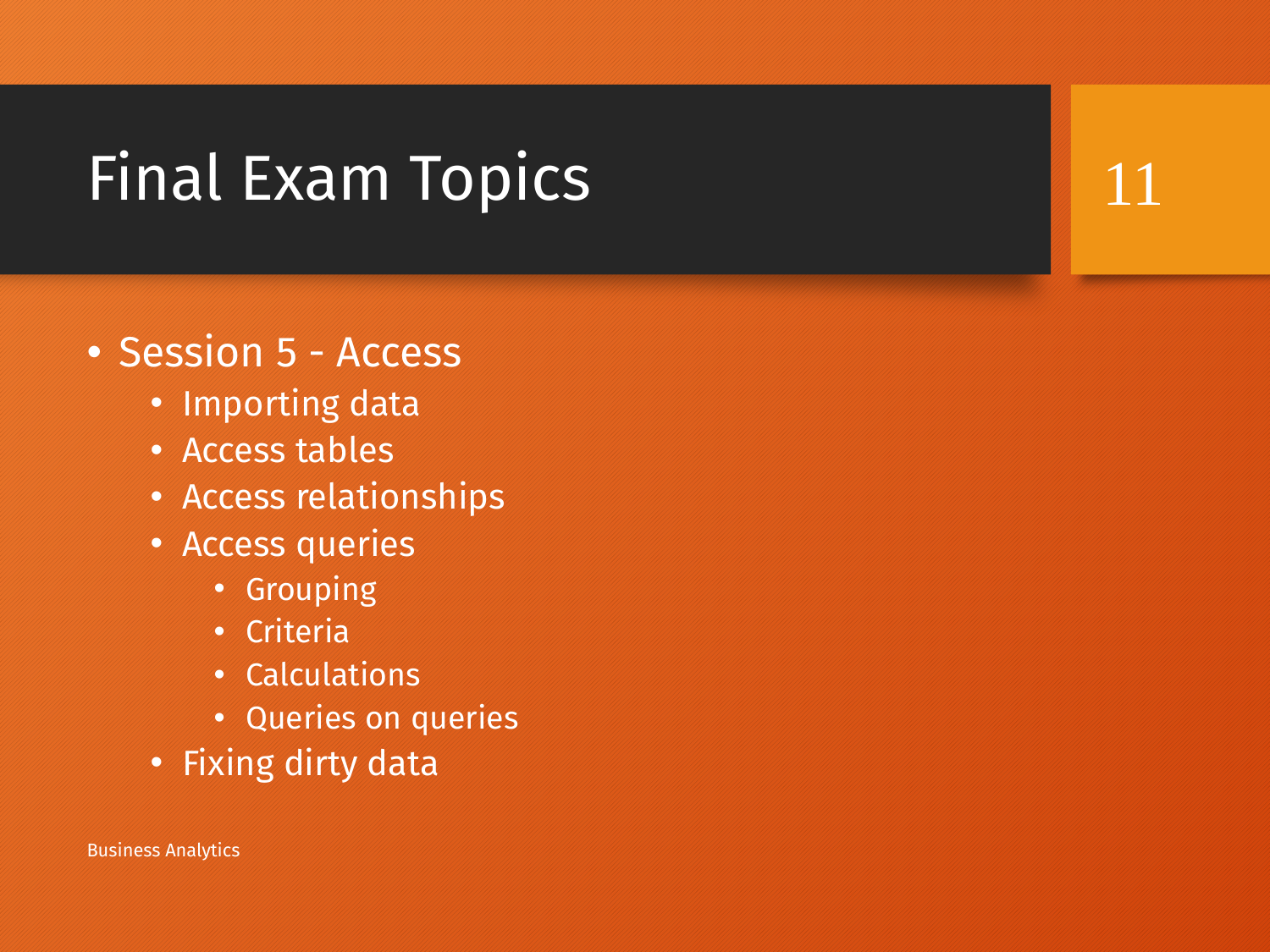

# Final Exam Topics
11
Session 5 - Access
Importing data
Access tables
Access relationships
Access queries
Grouping
Criteria
Calculations
Queries on queries
Fixing dirty data
Business Analytics